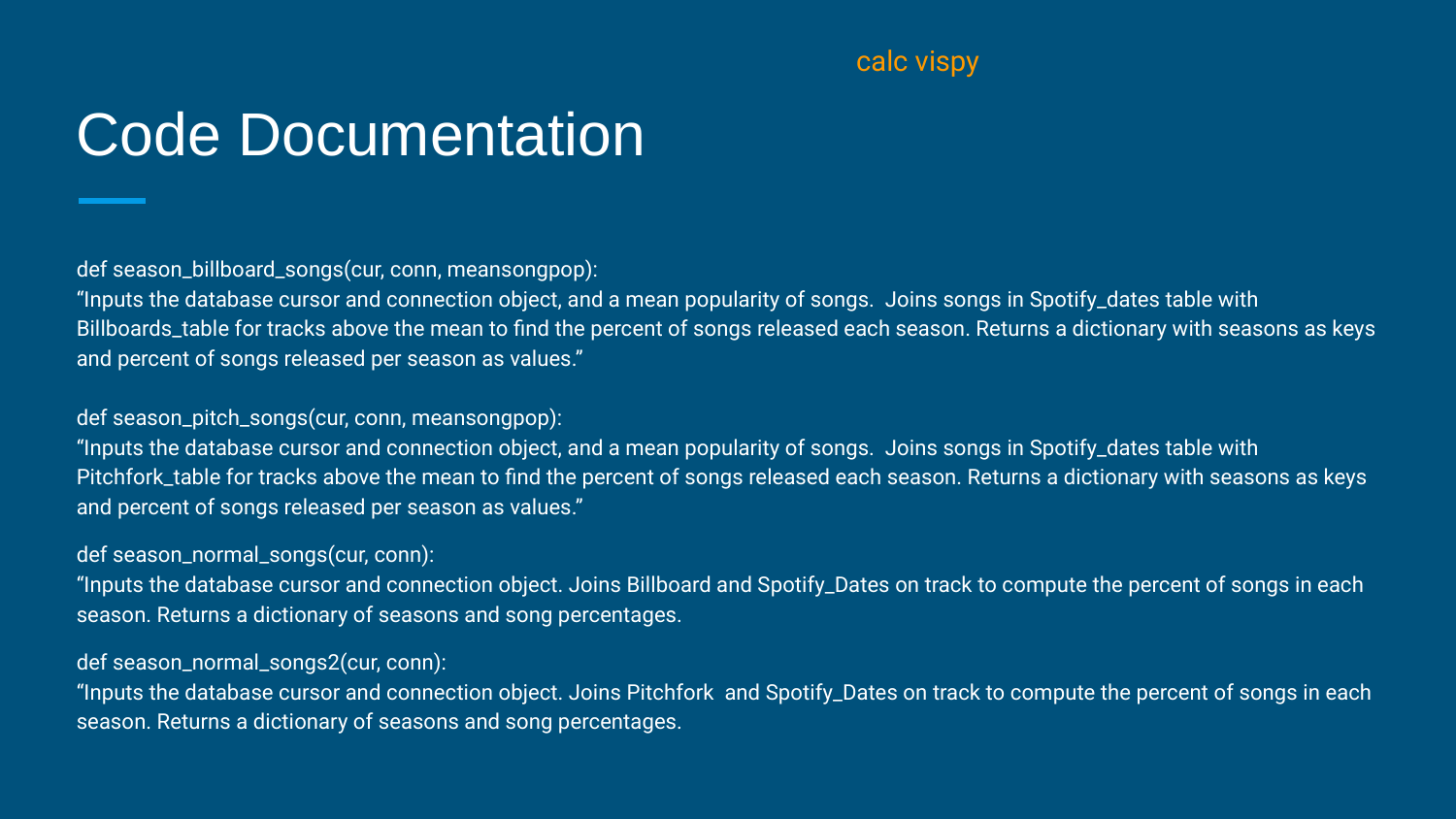

calc vispy
# Code Documentation
def season_billboard_songs(cur, conn, meansongpop):
“Inputs the database cursor and connection object, and a mean popularity of songs.  Joins songs in Spotify_dates table with Billboards_table for tracks above the mean to find the percent of songs released each season. Returns a dictionary with seasons as keys and percent of songs released per season as values.”
def season_pitch_songs(cur, conn, meansongpop):
“Inputs the database cursor and connection object, and a mean popularity of songs.  Joins songs in Spotify_dates table with Pitchfork_table for tracks above the mean to find the percent of songs released each season. Returns a dictionary with seasons as keys and percent of songs released per season as values.”
def season_normal_songs(cur, conn):
“Inputs the database cursor and connection object. Joins Billboard and Spotify_Dates on track to compute the percent of songs in each season. Returns a dictionary of seasons and song percentages.
def season_normal_songs2(cur, conn):
“Inputs the database cursor and connection object. Joins Pitchfork  and Spotify_Dates on track to compute the percent of songs in each season. Returns a dictionary of seasons and song percentages.